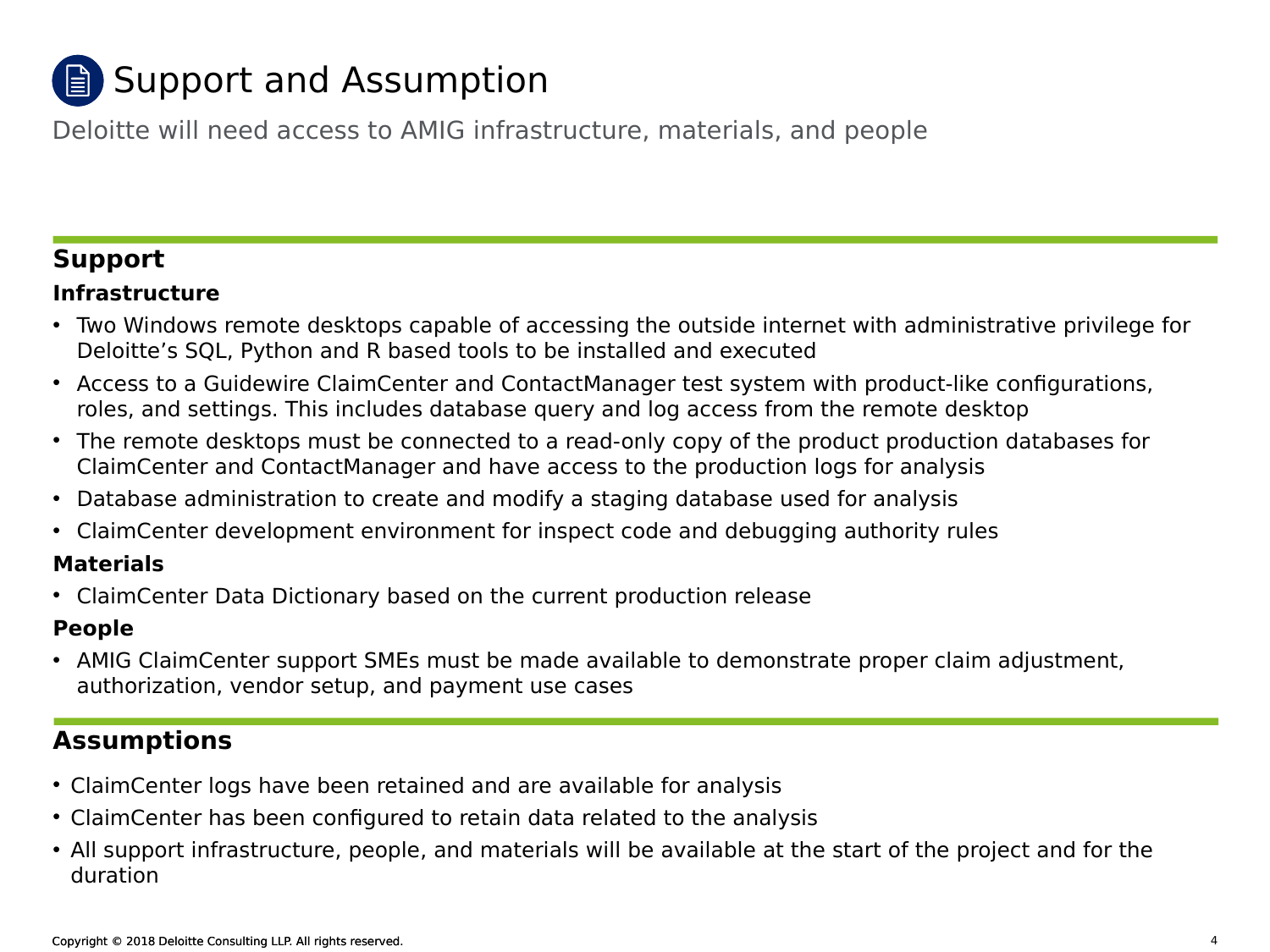

# Support and Assumption
Deloitte will need access to AMIG infrastructure, materials, and people

Support
Infrastructure
Two Windows remote desktops capable of accessing the outside internet with administrative privilege for Deloitte’s SQL, Python and R based tools to be installed and executed
Access to a Guidewire ClaimCenter and ContactManager test system with product-like configurations, roles, and settings. This includes database query and log access from the remote desktop
The remote desktops must be connected to a read-only copy of the product production databases for ClaimCenter and ContactManager and have access to the production logs for analysis
Database administration to create and modify a staging database used for analysis
ClaimCenter development environment for inspect code and debugging authority rules
Materials
ClaimCenter Data Dictionary based on the current production release
People
AMIG ClaimCenter support SMEs must be made available to demonstrate proper claim adjustment, authorization, vendor setup, and payment use cases

Co-brand
Logo

Co-brand
Logo

Assumptions
ClaimCenter logs have been retained and are available for analysis
ClaimCenter has been configured to retain data related to the analysis
All support infrastructure, people, and materials will be available at the start of the project and for the duration